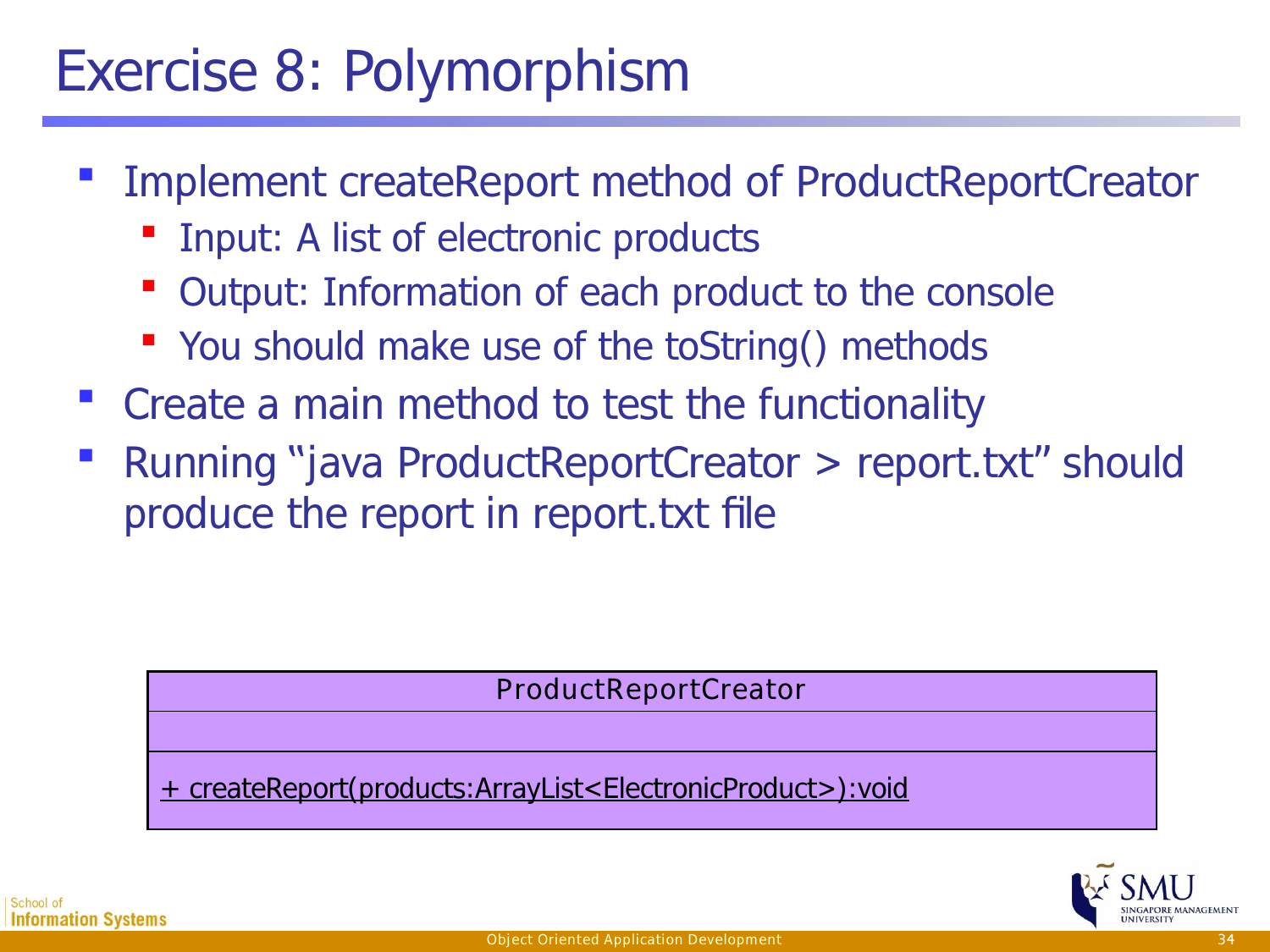

# Exercise 8: Polymorphism

Implement createReport method of ProductReportCreator
Input: A list of electronic products
Output: Information of each product to the console
You should make use of the toString() methods
Create a main method to test the functionality
Running “java ProductReportCreator > report.txt” should produce the report in report.txt file

| ProductReportCreator |
| --- |
|  |
| + createReport(products:ArrayList<ElectronicProduct>):void |

                        34
Object Oriented Application Development